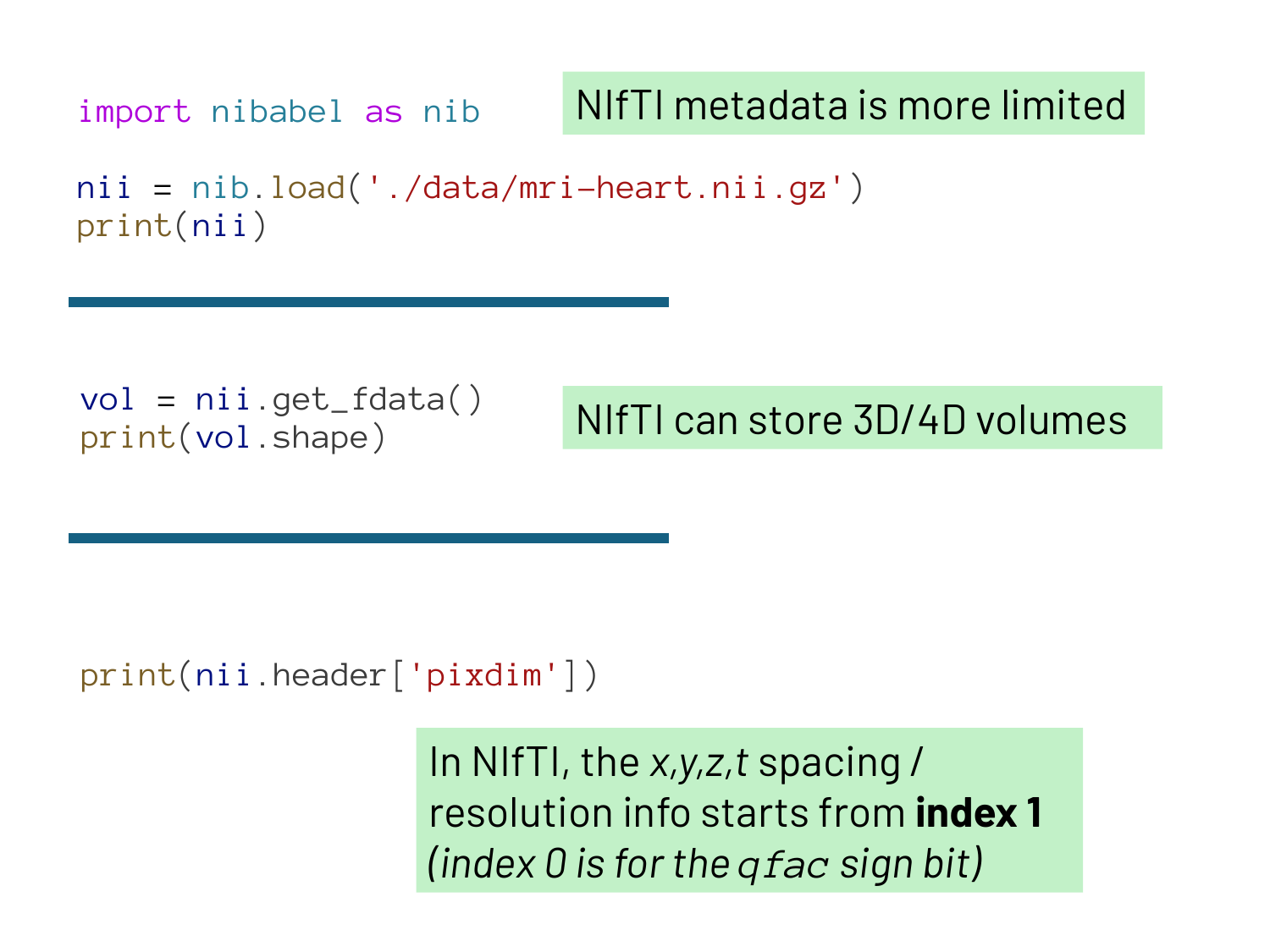

NIfTI metadata is more limited
import nibabel as nib
nii = nib.load('./data/mri-heart.nii.gz')
print(nii)
vol = nii.get_fdata()
print(vol.shape)
NIfTI can store 3D/4D volumes
print(nii.header['pixdim'])
In NIfTI, the x,y,z,t spacing / resolution info starts from index 1
(index 0 is for the qfac sign bit)